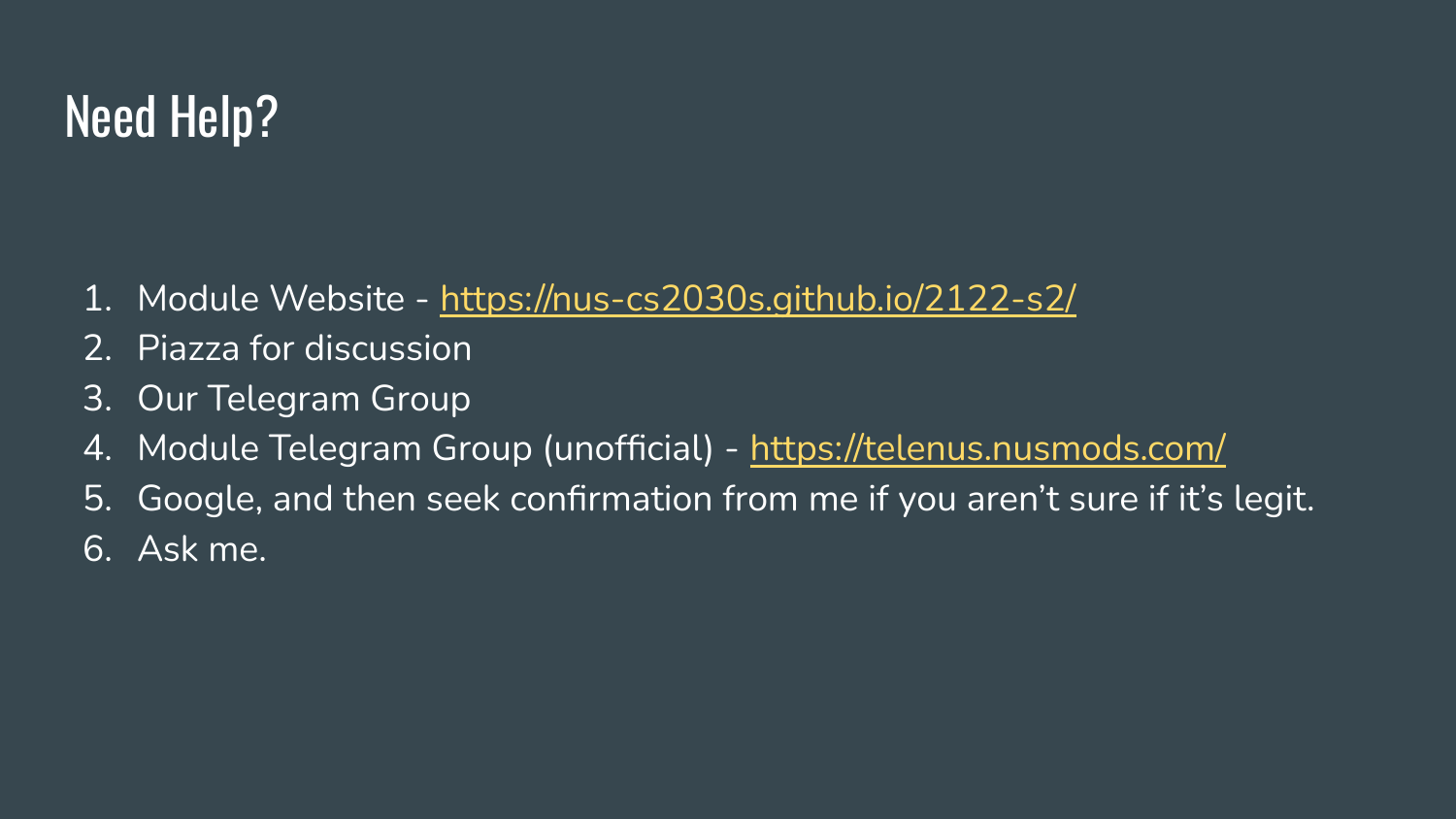

# Need Help?
Module Website - https://nus-cs2030s.github.io/2122-s2/
Piazza for discussion
Our Telegram Group
Module Telegram Group (unofficial) - https://telenus.nusmods.com/
Google, and then seek confirmation from me if you aren’t sure if it’s legit.
Ask me.